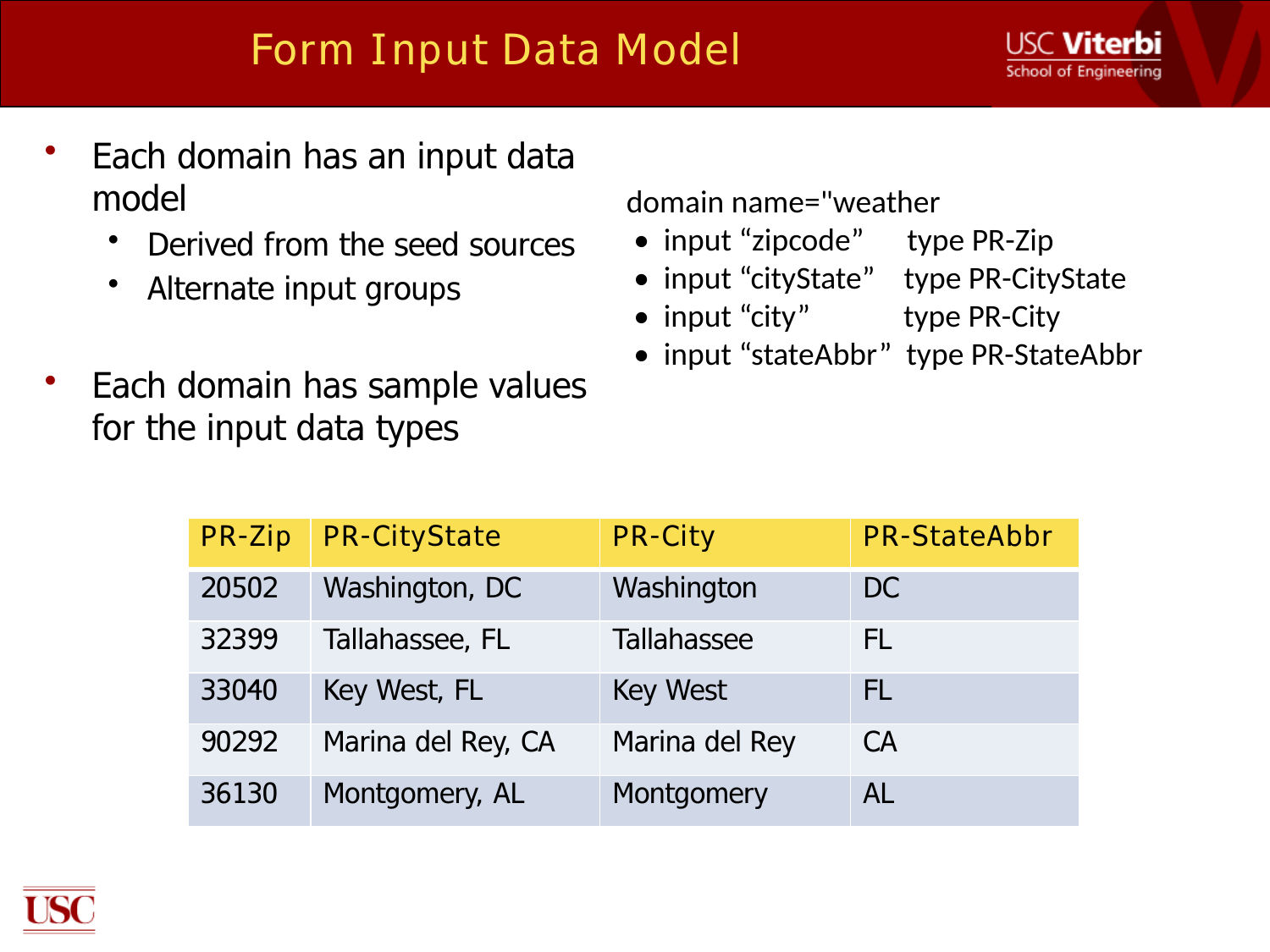

# Form Input Data Model
Each domain has an input data model
Derived from the seed sources
Alternate input groups

Each domain has sample values for the input data types
domain name="weather
 •  input “zipcode”      type PR-Zip
 •  input “cityState”    type PR-CityState
 •  input “city”             type PR-City
 •  input “stateAbbr”  type PR-StateAbbr
| PR-Zip | PR-CityState | PR-City | PR-StateAbbr |
| --- | --- | --- | --- |
| 20502 | Washington, DC | Washington | DC |
| 32399 | Tallahassee, FL | Tallahassee | FL |
| 33040 | Key West, FL | Key West | FL |
| 90292 | Marina del Rey, CA | Marina del Rey | CA |
| 36130 | Montgomery, AL | Montgomery | AL |